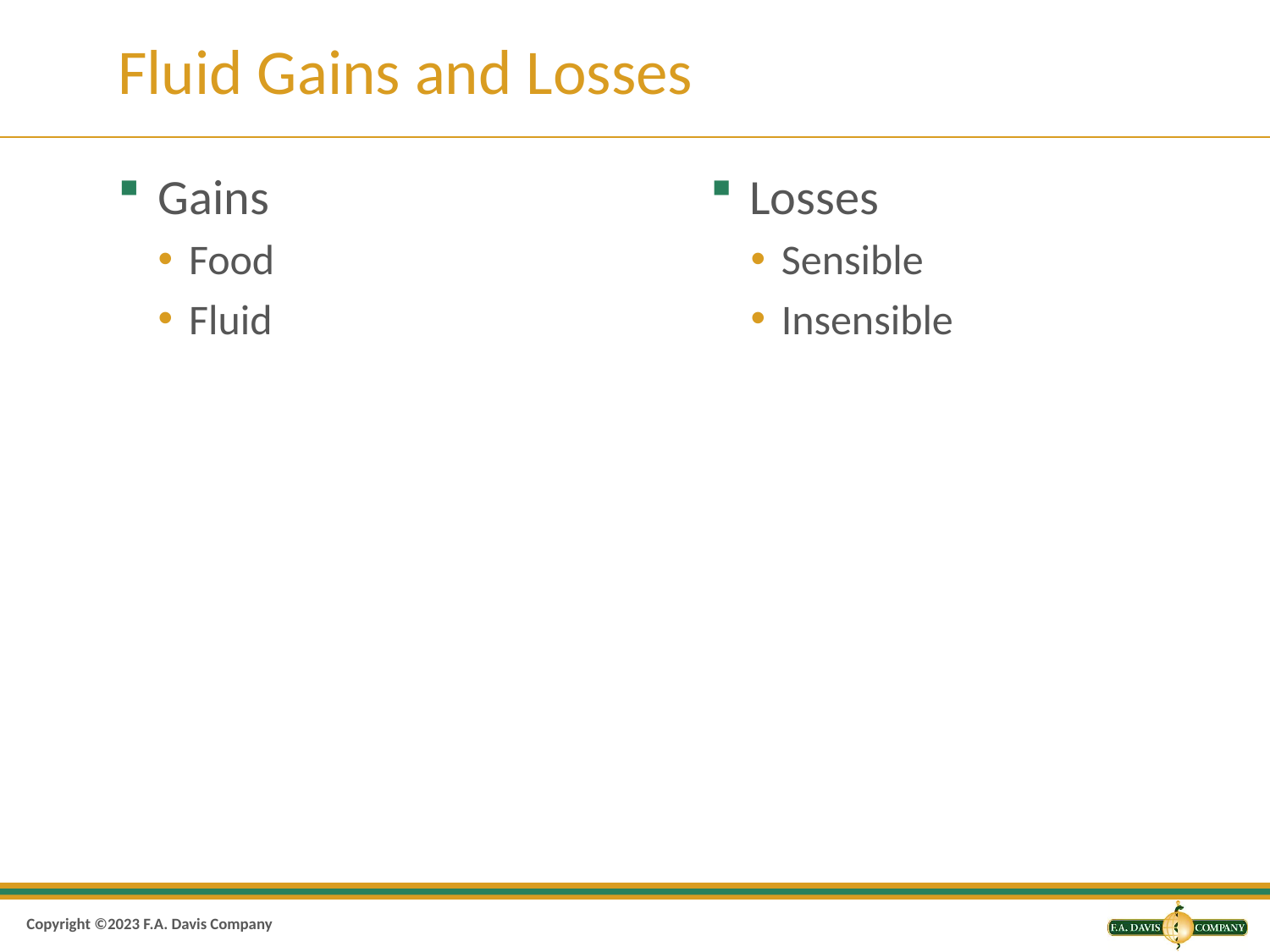

# Fluid Gains and Losses
Gains
Food
Fluid
Losses
Sensible
Insensible